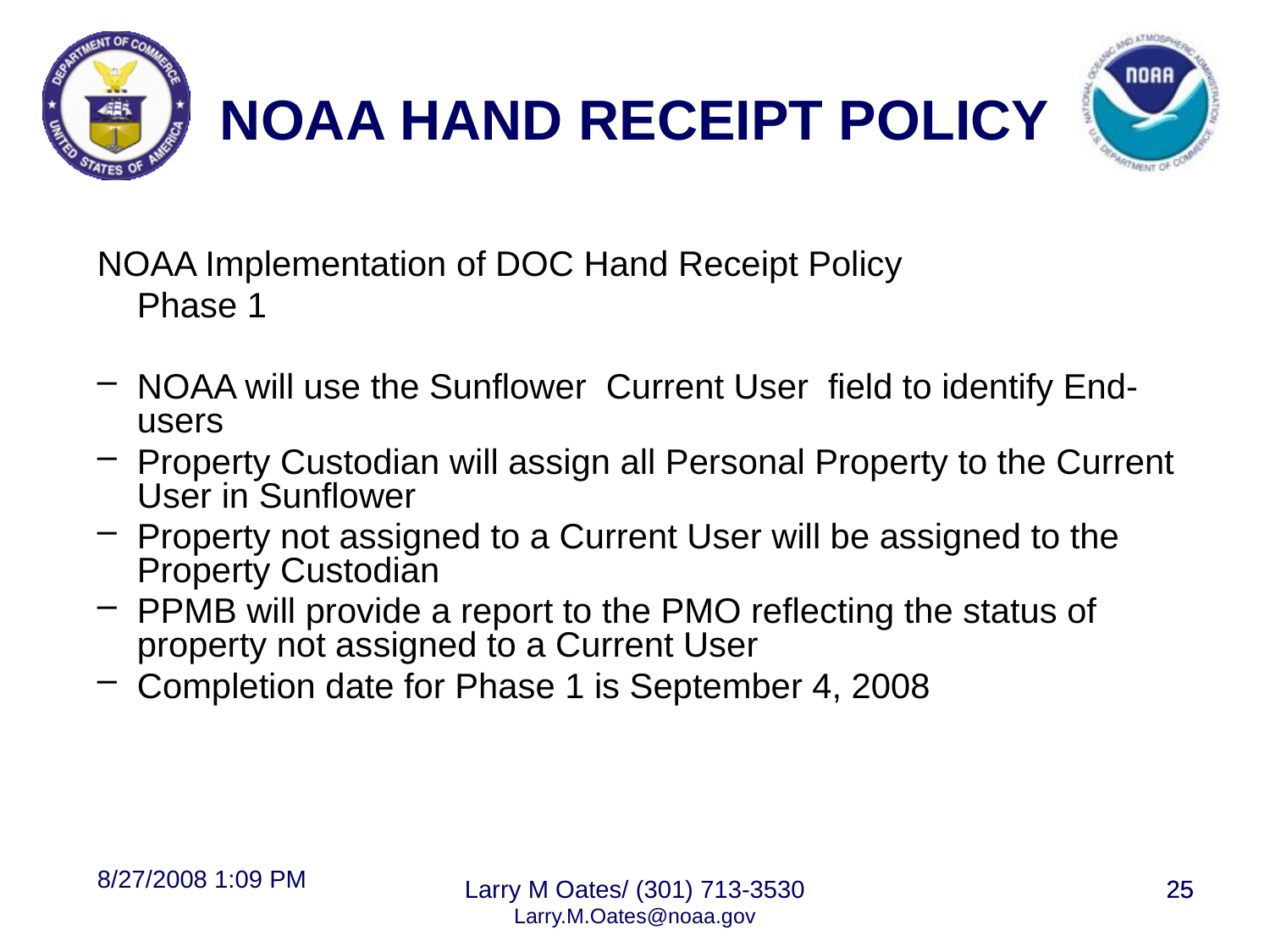

# NOAA HAND RECEIPT POLICY
NOAA Implementation of DOC Hand Receipt Policy
	Phase 1

NOAA will use the Sunflower  Current User  field to identify End-users
Property Custodian will assign all Personal Property to the Current User in Sunflower
Property not assigned to a Current User will be assigned to the Property Custodian
PPMB will provide a report to the PMO reflecting the status of property not assigned to a Current User
Completion date for Phase 1 is September 4, 2008

8/27/2008 1:09 PM
Larry M Oates/ (301) 713-3530
Larry.M.Oates@noaa.gov
25
25